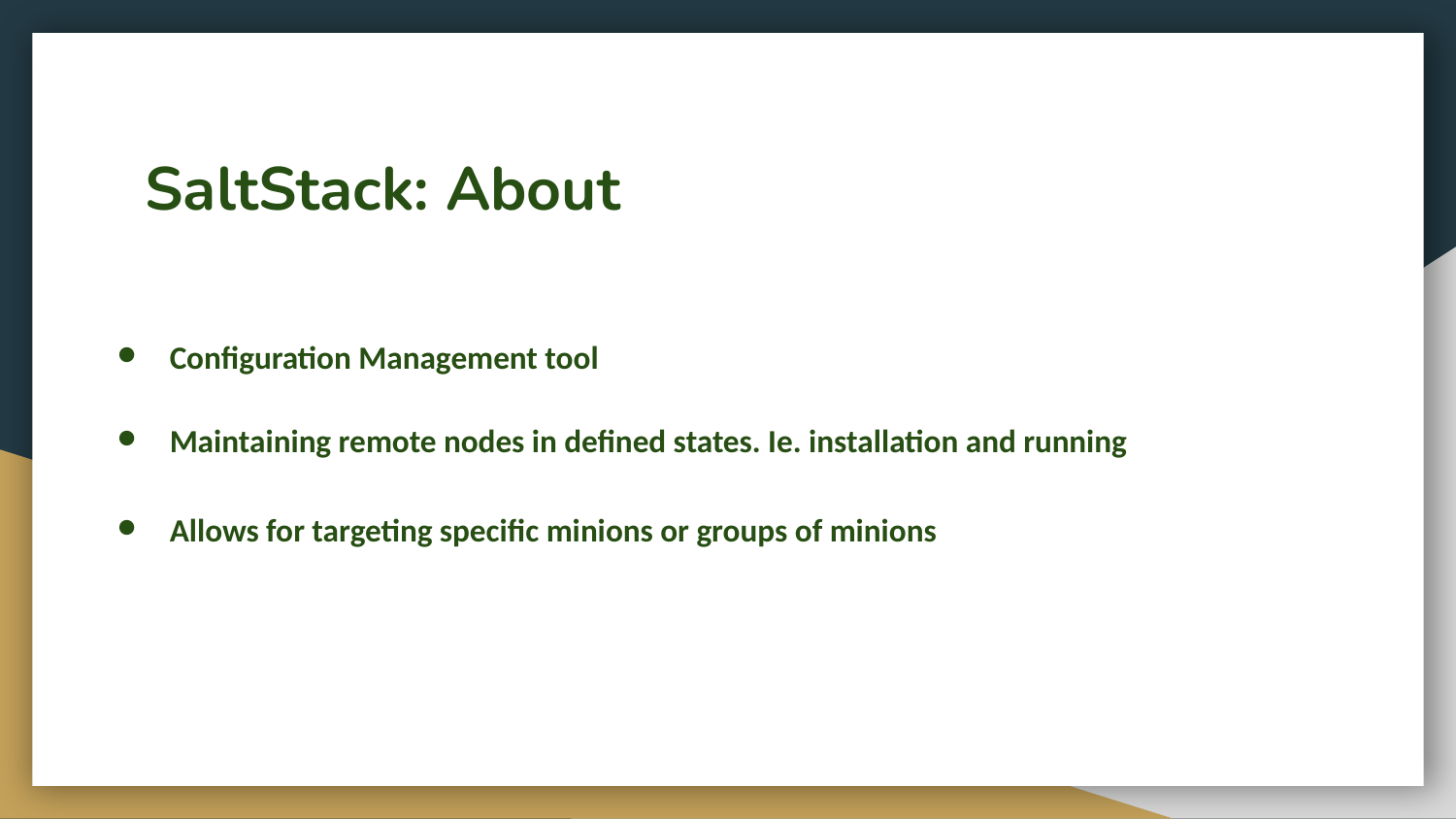

# SaltStack: About
Configuration Management tool
Maintaining remote nodes in defined states. Ie. installation and running
Allows for targeting specific minions or groups of minions